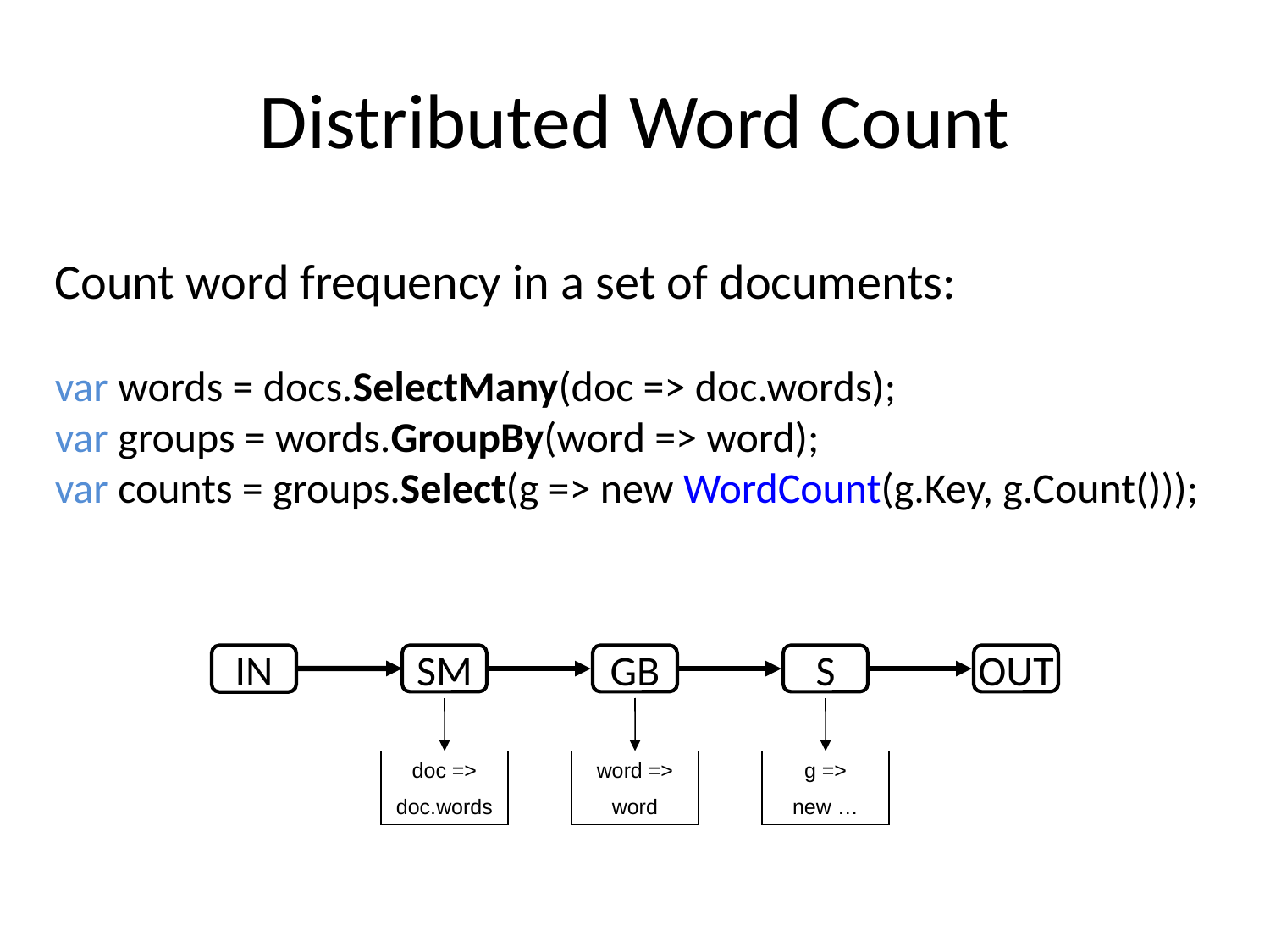

# Distributed Word Count
Count word frequency in a set of documents:

var words = docs.SelectMany(doc => doc.words);
var groups = words.GroupBy(word => word);
var counts = groups.Select(g => new WordCount(g.Key, g.Count()));

IN
SM
GB
S
OUT

doc =>
doc.words
word =>
word
g =>
new …